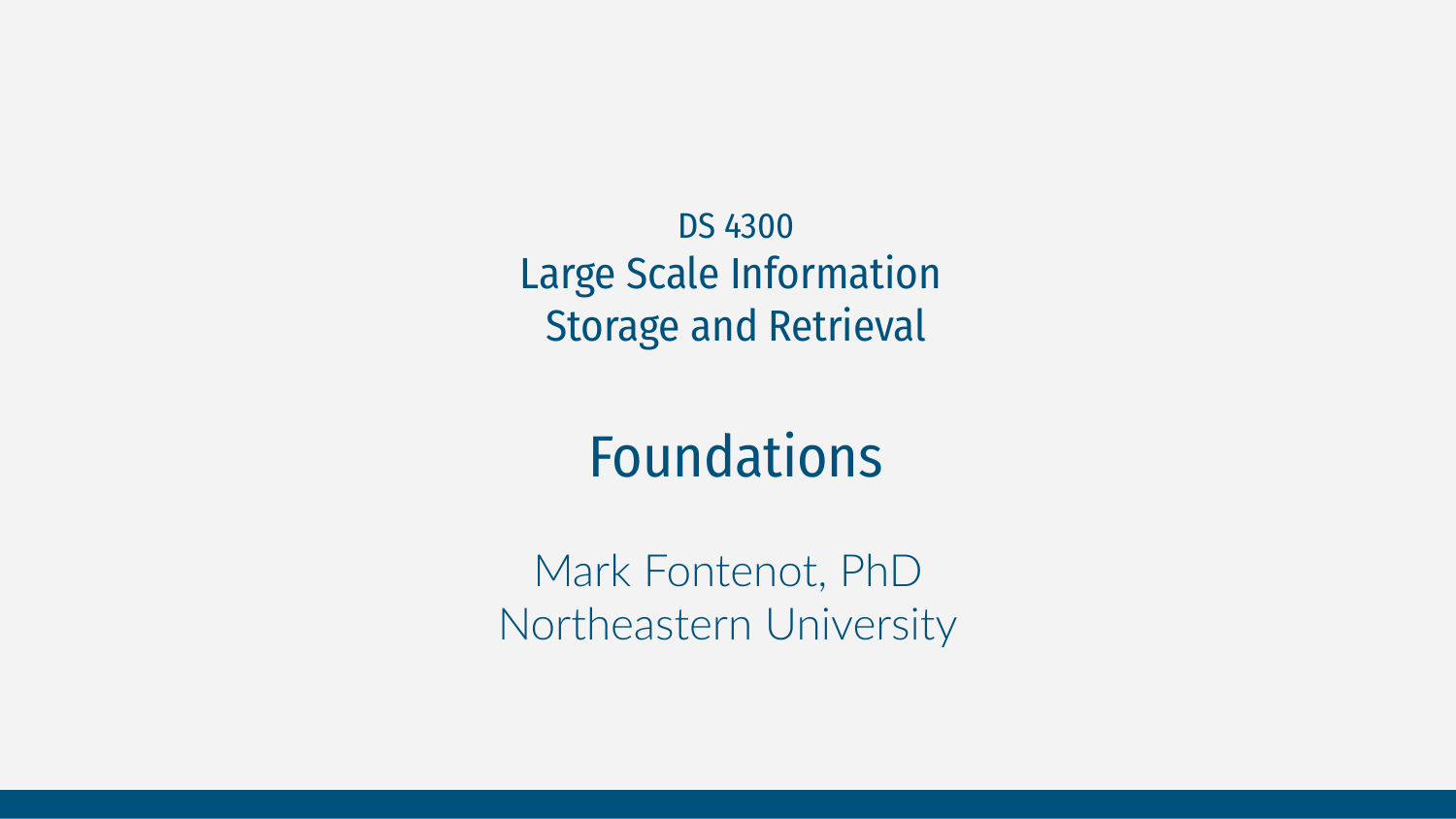

# DS 4300
Large Scale Information
Storage and Retrieval

Foundations
Mark Fontenot, PhD
Northeastern University